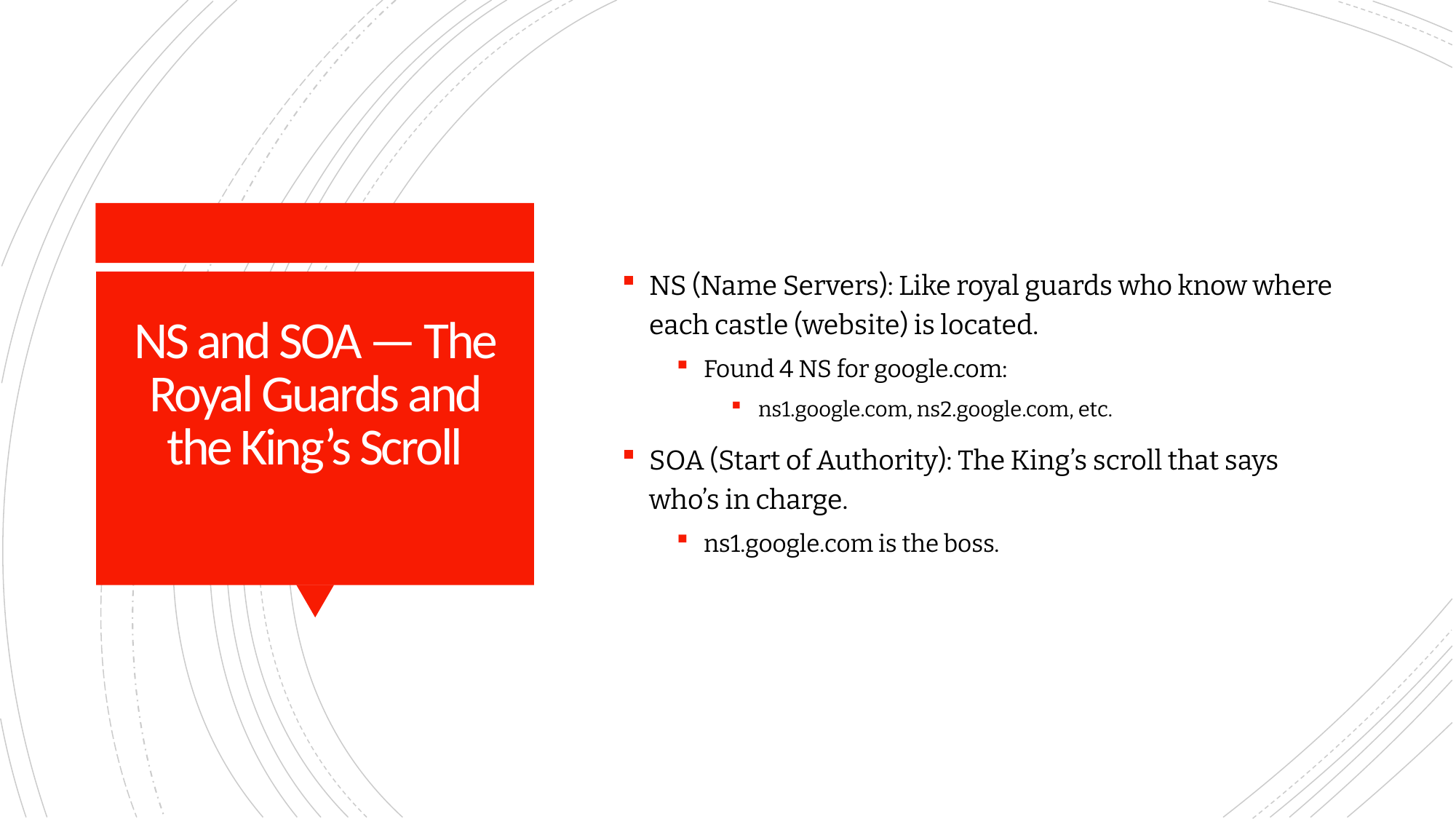

NS (Name Servers): Like royal guards who know where each castle (website) is located.
Found 4 NS for google.com:
ns1.google.com, ns2.google.com, etc.
SOA (Start of Authority): The King’s scroll that says who’s in charge.
ns1.google.com is the boss.
# NS and SOA — The Royal Guards and the King’s Scroll